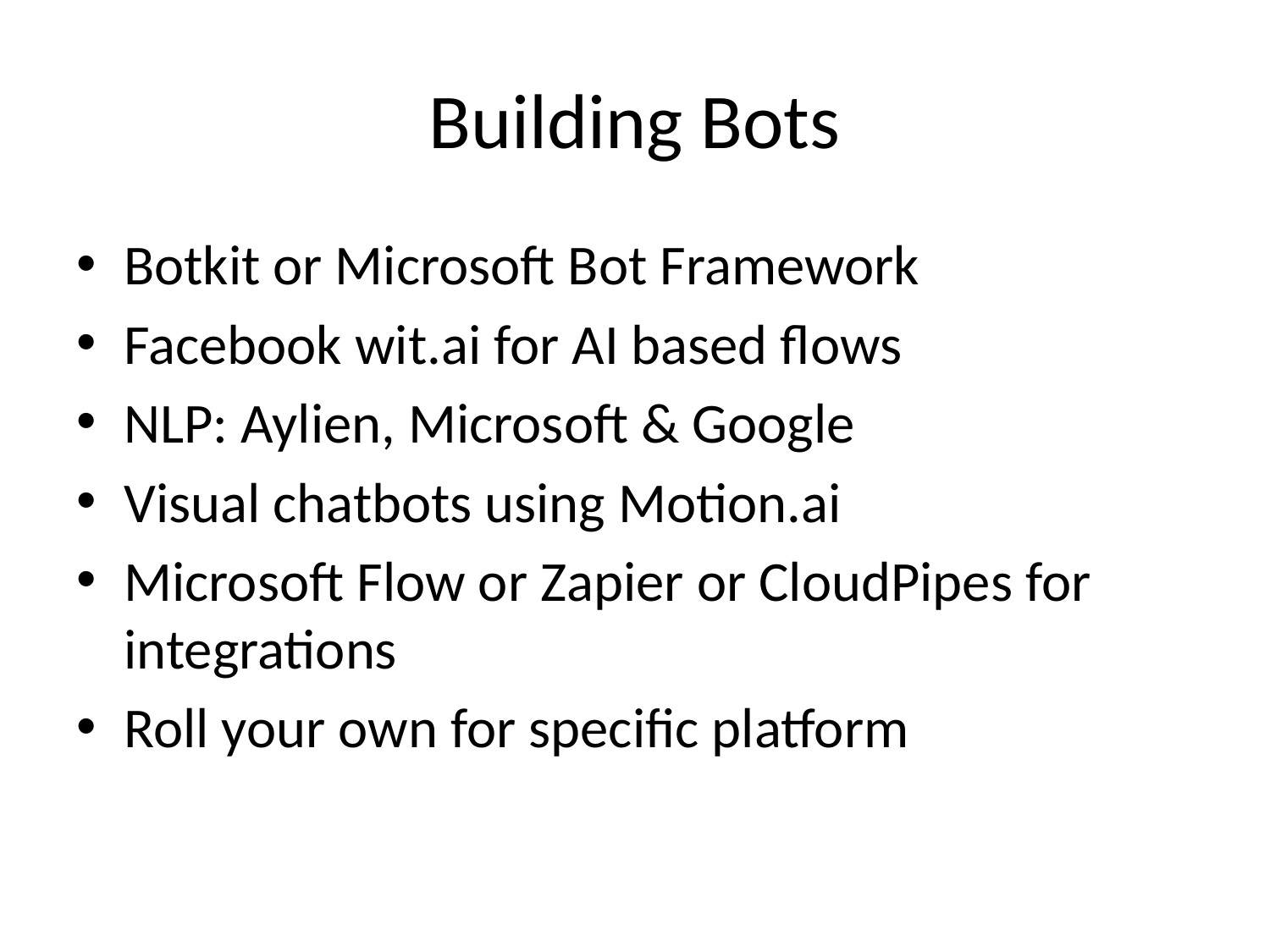

# Building Bots
Botkit or Microsoft Bot Framework
Facebook wit.ai for AI based flows
NLP: Aylien, Microsoft & Google
Visual chatbots using Motion.ai
Microsoft Flow or Zapier or CloudPipes for integrations
Roll your own for specific platform